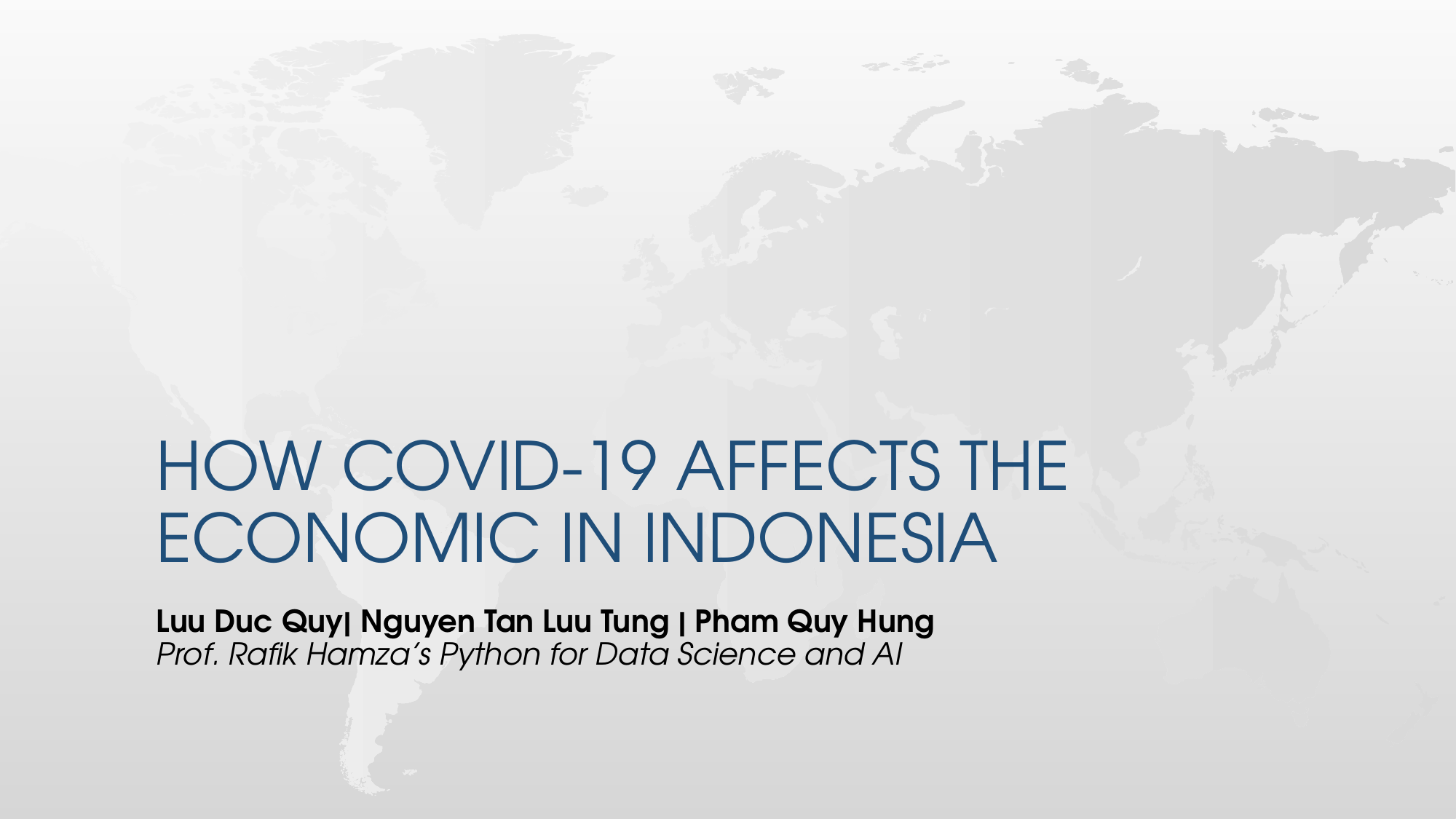

# How COVID-19 affects the economic in Indonesia
Luu Duc Quy| Nguyen Tan Luu Tung | Pham Quy Hung
Prof. Rafik Hamza’s Python for Data Science and AI